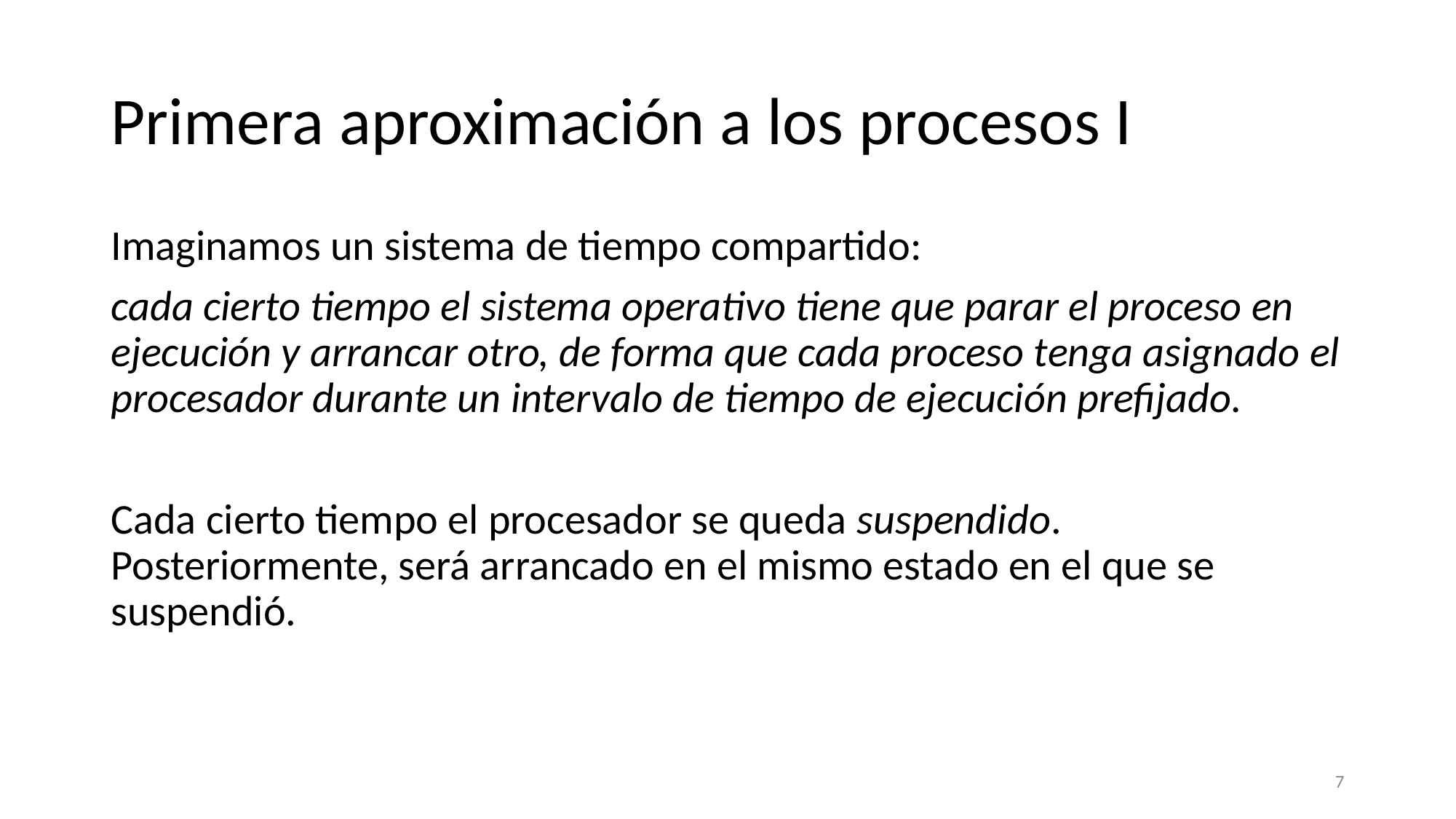

# Primera aproximación a los procesos I
Imaginamos un sistema de tiempo compartido:
cada cierto tiempo el sistema operativo tiene que parar el proceso en ejecución y arrancar otro, de forma que cada proceso tenga asignado el procesador durante un intervalo de tiempo de ejecución prefijado.

Cada cierto tiempo el procesador se queda suspendido.
Posteriormente, será arrancado en el mismo estado en el que se suspendió.
7